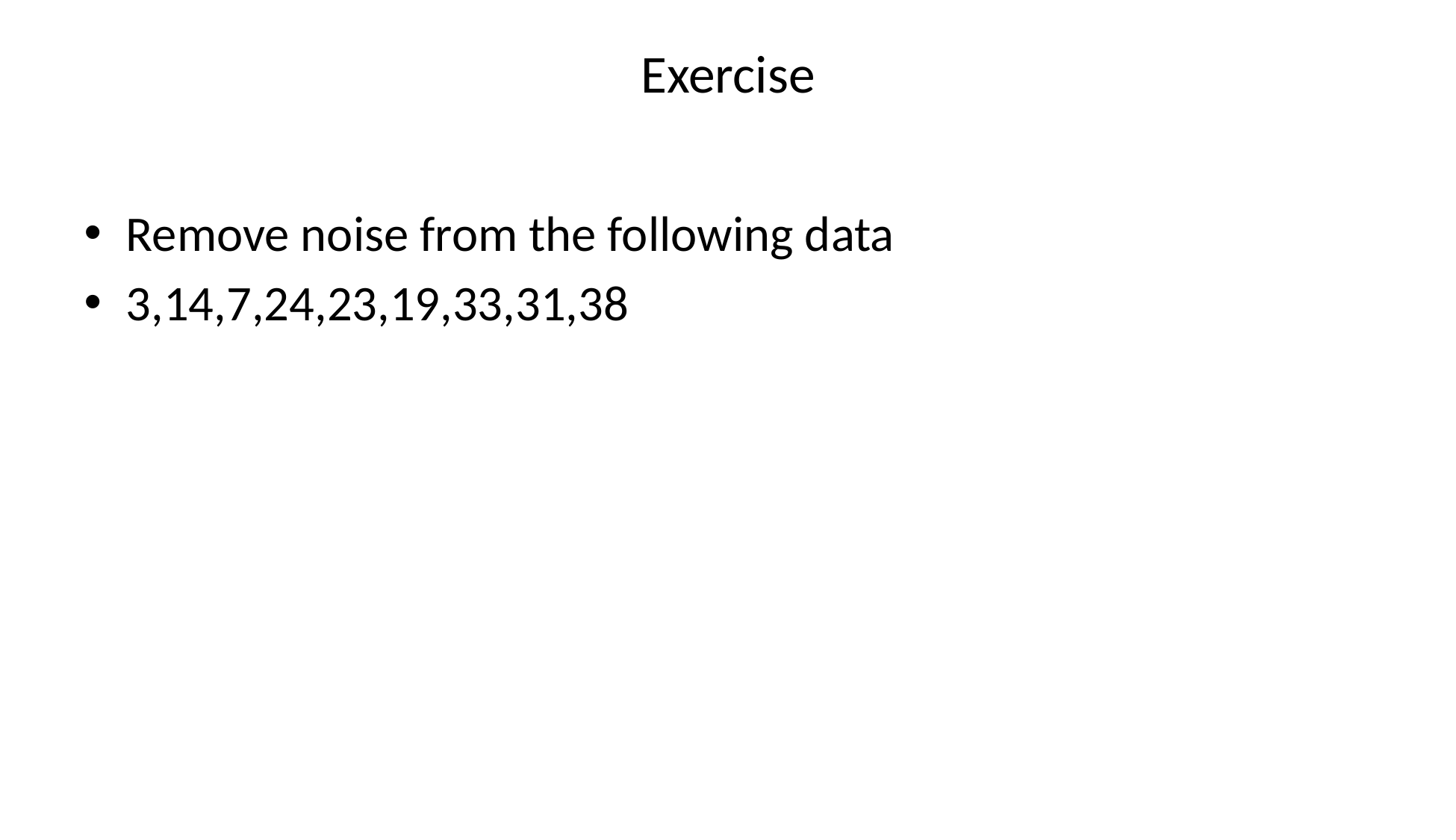

# Exercise
Remove noise from the following data
3,14,7,24,23,19,33,31,38